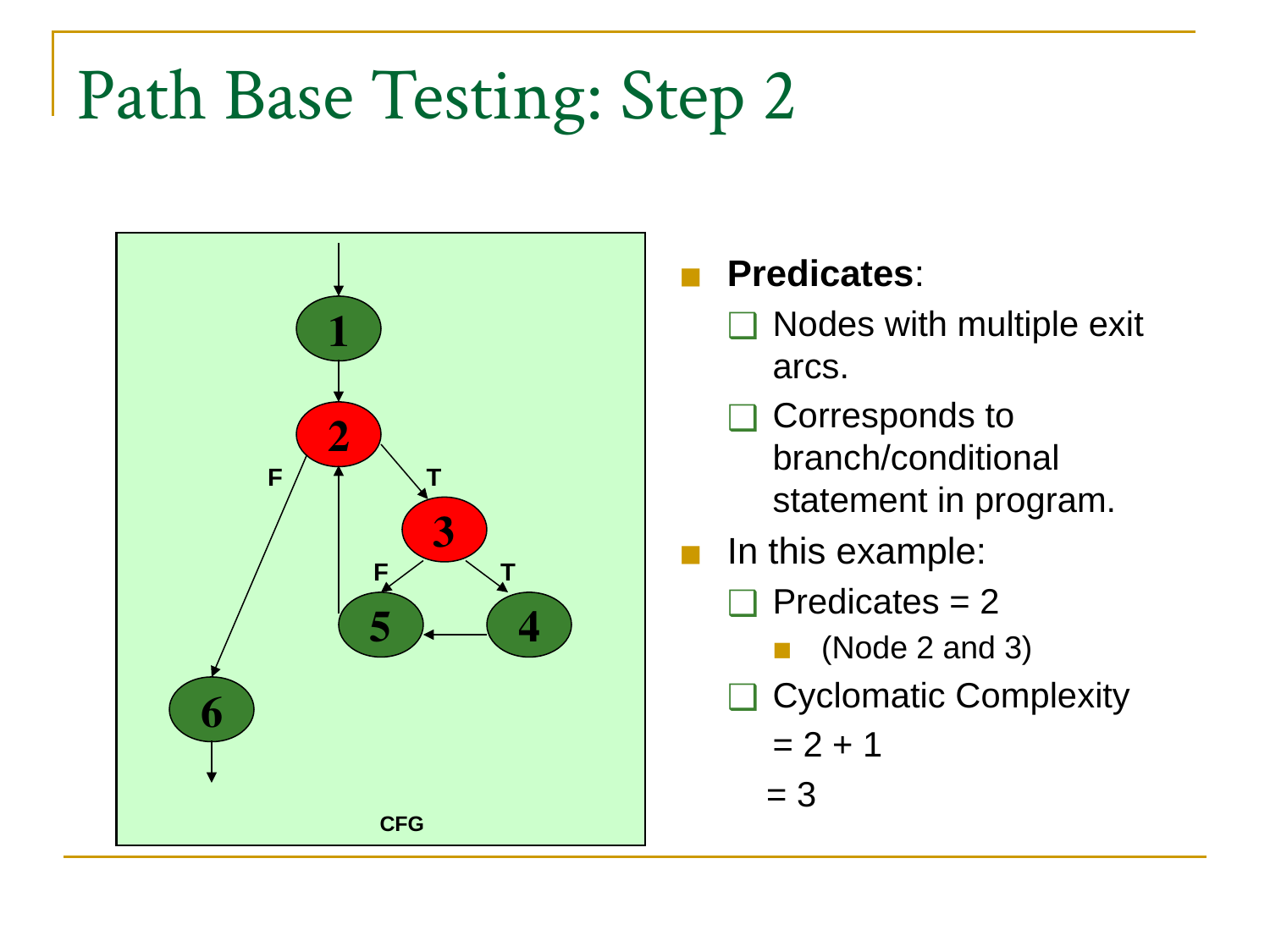

# Path Base Testing: Step 2

Predicates:
Nodes with multiple exit arcs.
Corresponds to branch/conditional statement in program.
In this example:
Predicates = 2
(Node 2 and 3)
Cyclomatic Complexity
	= 2 + 1
    = 3
1
2
F
T
3
F
T
5
4
6
CFG